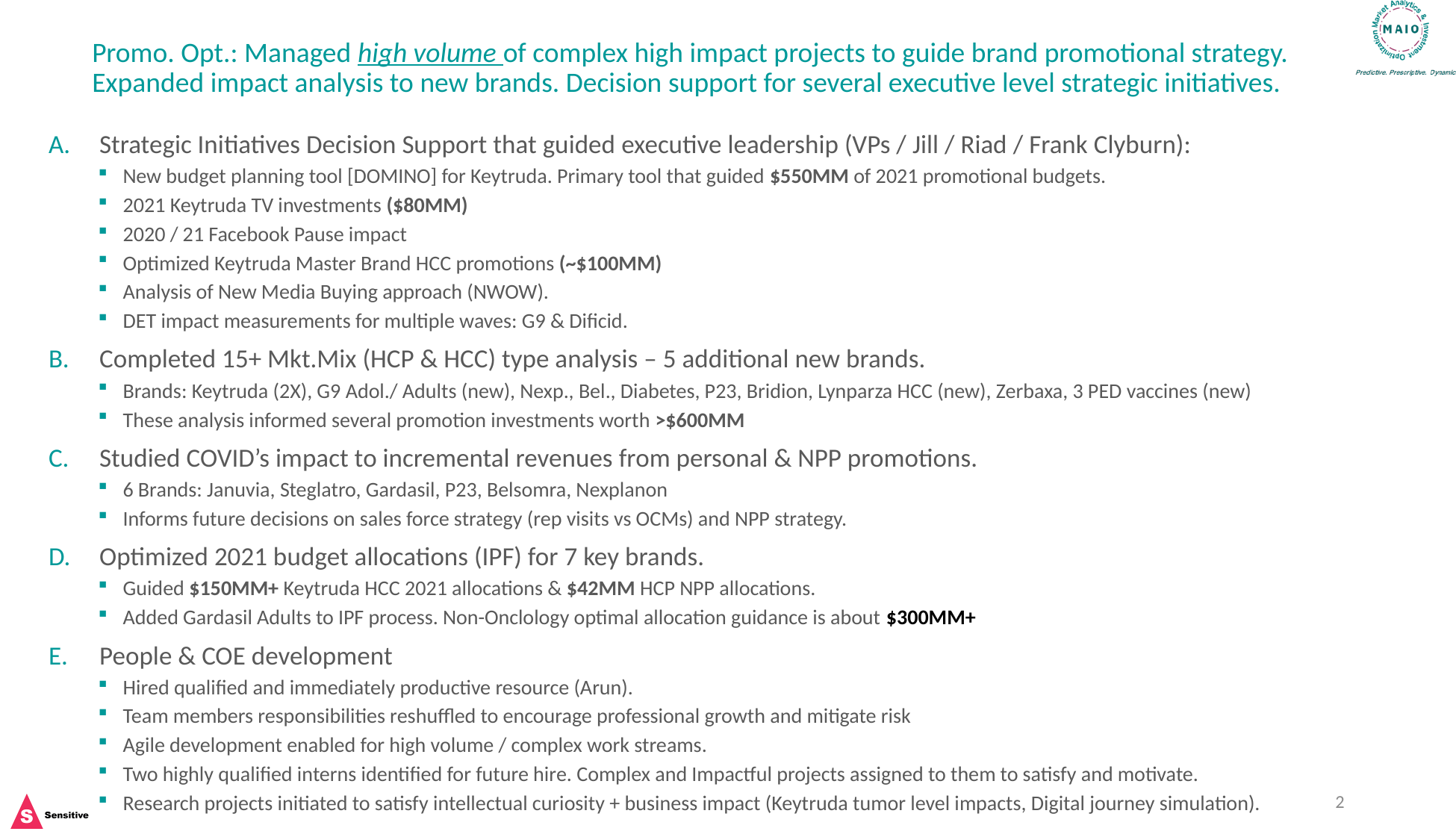

# Promo. Opt.: Managed high volume of complex high impact projects to guide brand promotional strategy. Expanded impact analysis to new brands. Decision support for several executive level strategic initiatives.
Strategic Initiatives Decision Support that guided executive leadership (VPs / Jill / Riad / Frank Clyburn):
New budget planning tool [DOMINO] for Keytruda. Primary tool that guided $550MM of 2021 promotional budgets.
2021 Keytruda TV investments ($80MM)
2020 / 21 Facebook Pause impact
Optimized Keytruda Master Brand HCC promotions (~$100MM)
Analysis of New Media Buying approach (NWOW).
DET impact measurements for multiple waves: G9 & Dificid.
Completed 15+ Mkt.Mix (HCP & HCC) type analysis – 5 additional new brands.
Brands: Keytruda (2X), G9 Adol./ Adults (new), Nexp., Bel., Diabetes, P23, Bridion, Lynparza HCC (new), Zerbaxa, 3 PED vaccines (new)
These analysis informed several promotion investments worth >$600MM
Studied COVID’s impact to incremental revenues from personal & NPP promotions.
6 Brands: Januvia, Steglatro, Gardasil, P23, Belsomra, Nexplanon
Informs future decisions on sales force strategy (rep visits vs OCMs) and NPP strategy.
Optimized 2021 budget allocations (IPF) for 7 key brands.
Guided $150MM+ Keytruda HCC 2021 allocations & $42MM HCP NPP allocations.
Added Gardasil Adults to IPF process. Non-Onclology optimal allocation guidance is about $300MM+
People & COE development
Hired qualified and immediately productive resource (Arun).
Team members responsibilities reshuffled to encourage professional growth and mitigate risk
Agile development enabled for high volume / complex work streams.
Two highly qualified interns identified for future hire. Complex and Impactful projects assigned to them to satisfy and motivate.
Research projects initiated to satisfy intellectual curiosity + business impact (Keytruda tumor level impacts, Digital journey simulation).
2